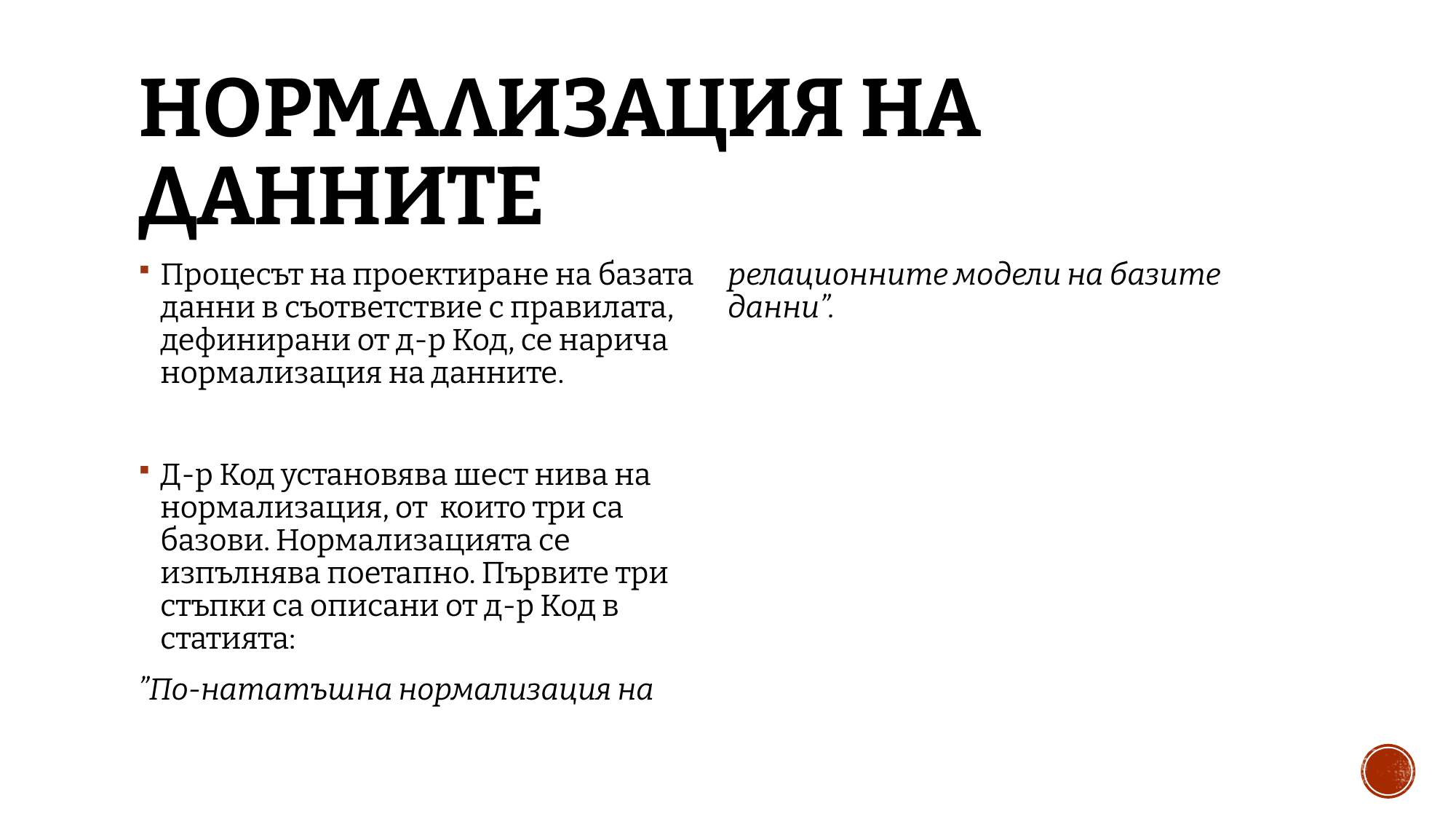

# Нормализация на данните
Процесът на проектиране на базата данни в съответствие с правилата, дефинирани от д-р Код, се нарича нормализация на данните.

Д-р Код установява шест нива на нормализация, от  които три са базови. Нормализацията се изпълнява поетапно. Първите три стъпки са описани от д-р Код в статията:
”По-нататъшна нормализация на релационните модели на базите данни”.